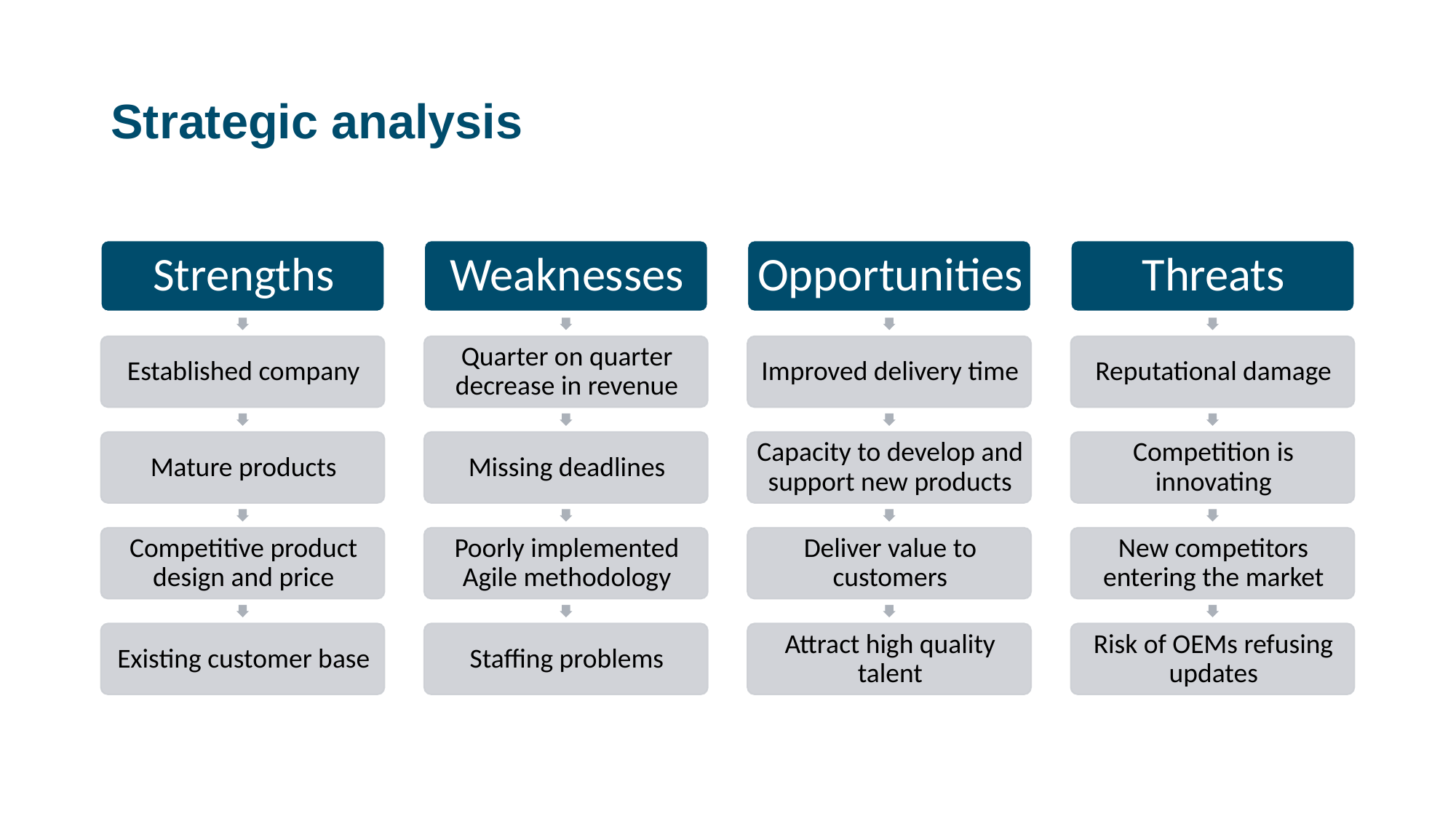

# Strategic analysis
Strengths
Established company
Mature products
Competitive product design and price
Existing customer base
Weaknesses
Quarter on quarter decrease in revenue
Missing deadlines
Poorly implemented Agile methodology
Staffing problems
Opportunities
Improved delivery time
Capacity to develop and support new products
Deliver value to customers
Attract high quality talent
Threats
Reputational damage
Competition is innovating
New competitors entering the market
Risk of OEMs refusing updates